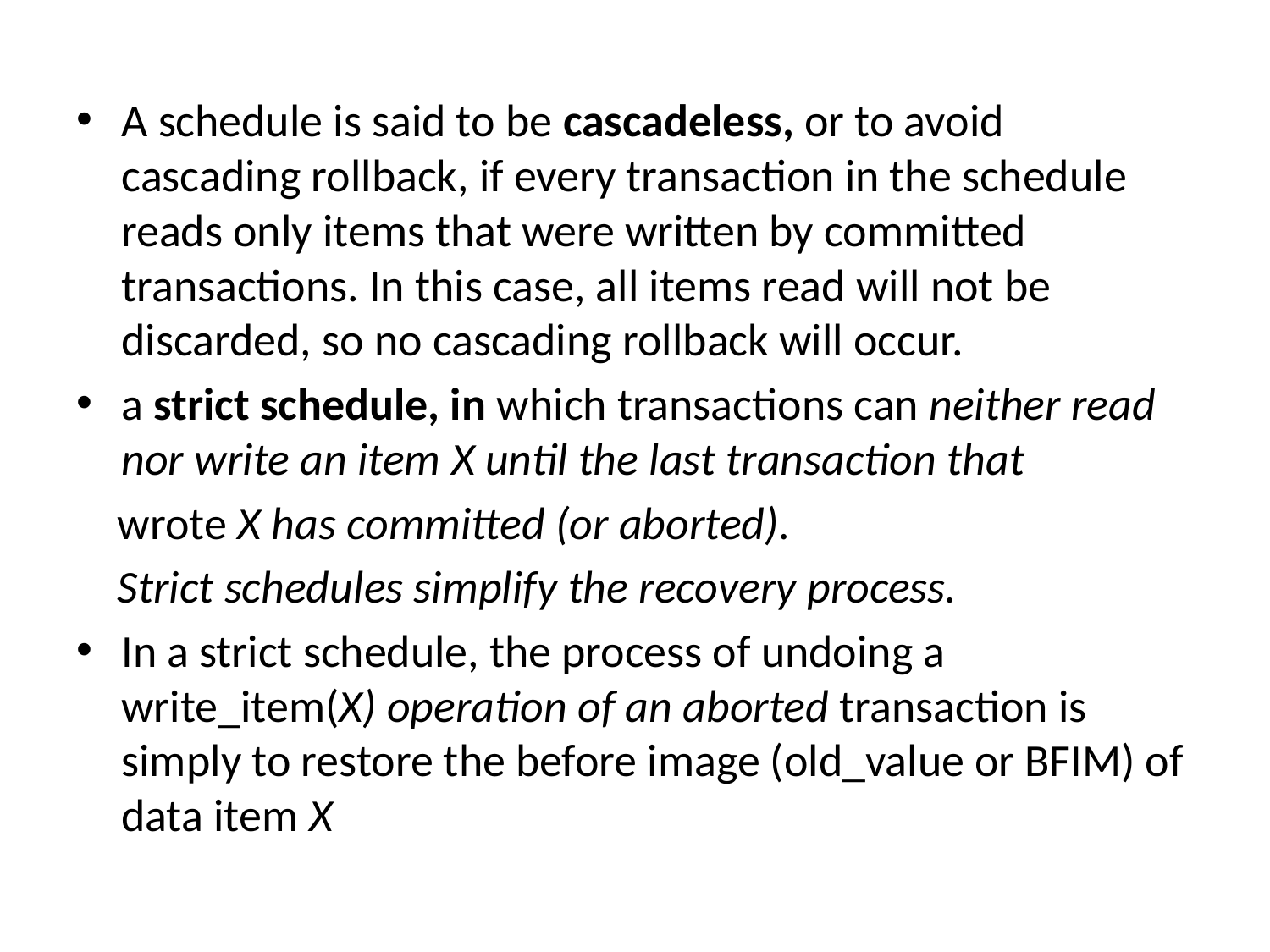

A schedule is said to be cascadeless, or to avoid cascading rollback, if every transaction in the schedule reads only items that were written by committed transactions. In this case, all items read will not be discarded, so no cascading rollback will occur.
a strict schedule, in which transactions can neither read nor write an item X until the last transaction that
    wrote X has committed (or aborted).
    Strict schedules simplify the recovery process.
In a strict schedule, the process of undoing a write_item(X) operation of an aborted transaction is simply to restore the before image (old_value or BFIM) of data item X